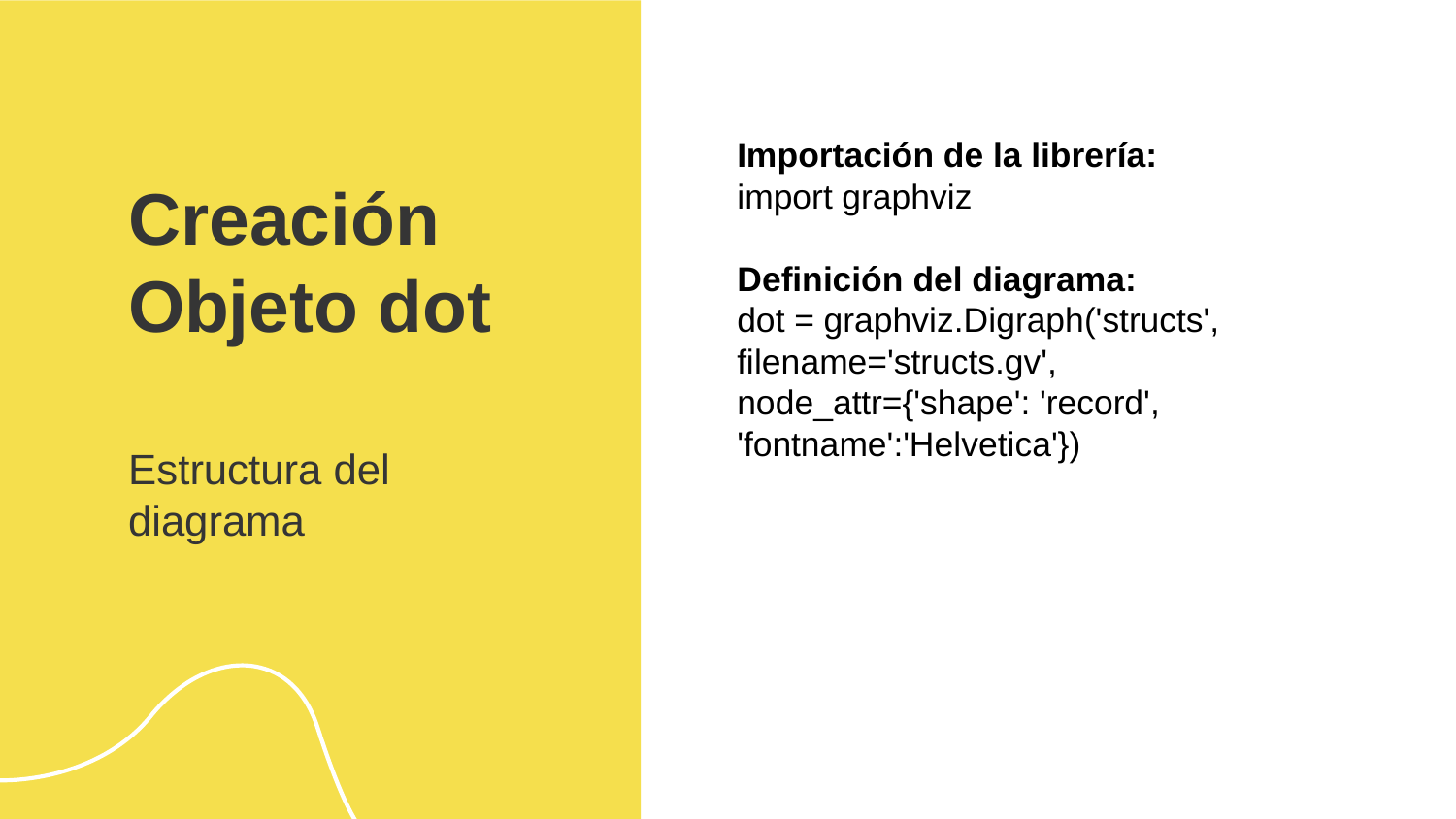

Importación de la librería:
import graphviz

Definición del diagrama:
dot = graphviz.Digraph('structs', filename='structs.gv', node_attr={'shape': 'record', 'fontname':'Helvetica'})

# Creación Objeto dot
Estructura del diagrama